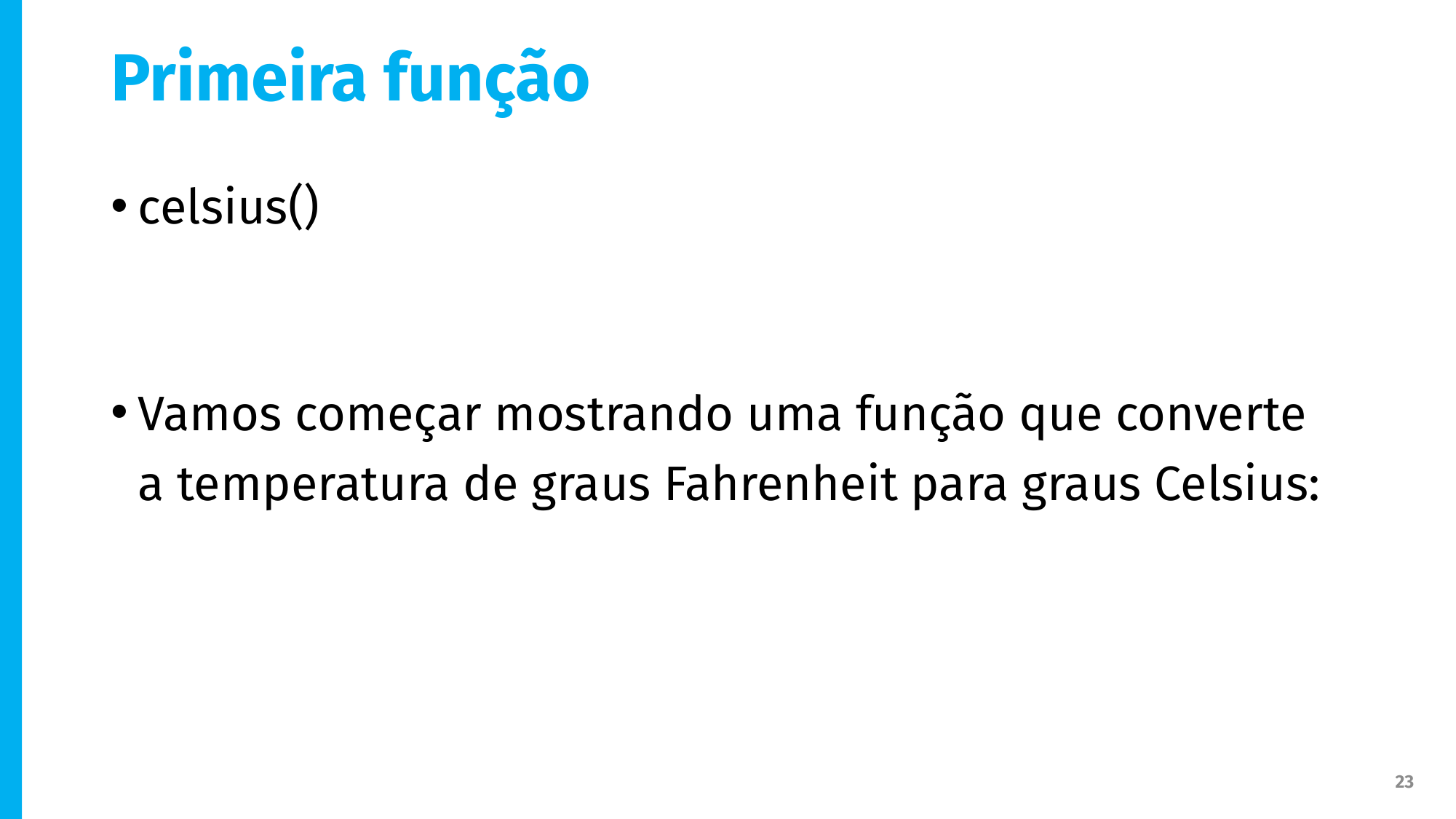

# Primeira função
celsius()

Vamos começar mostrando uma função que converte a temperatura de graus Fahrenheit para graus Celsius:

23